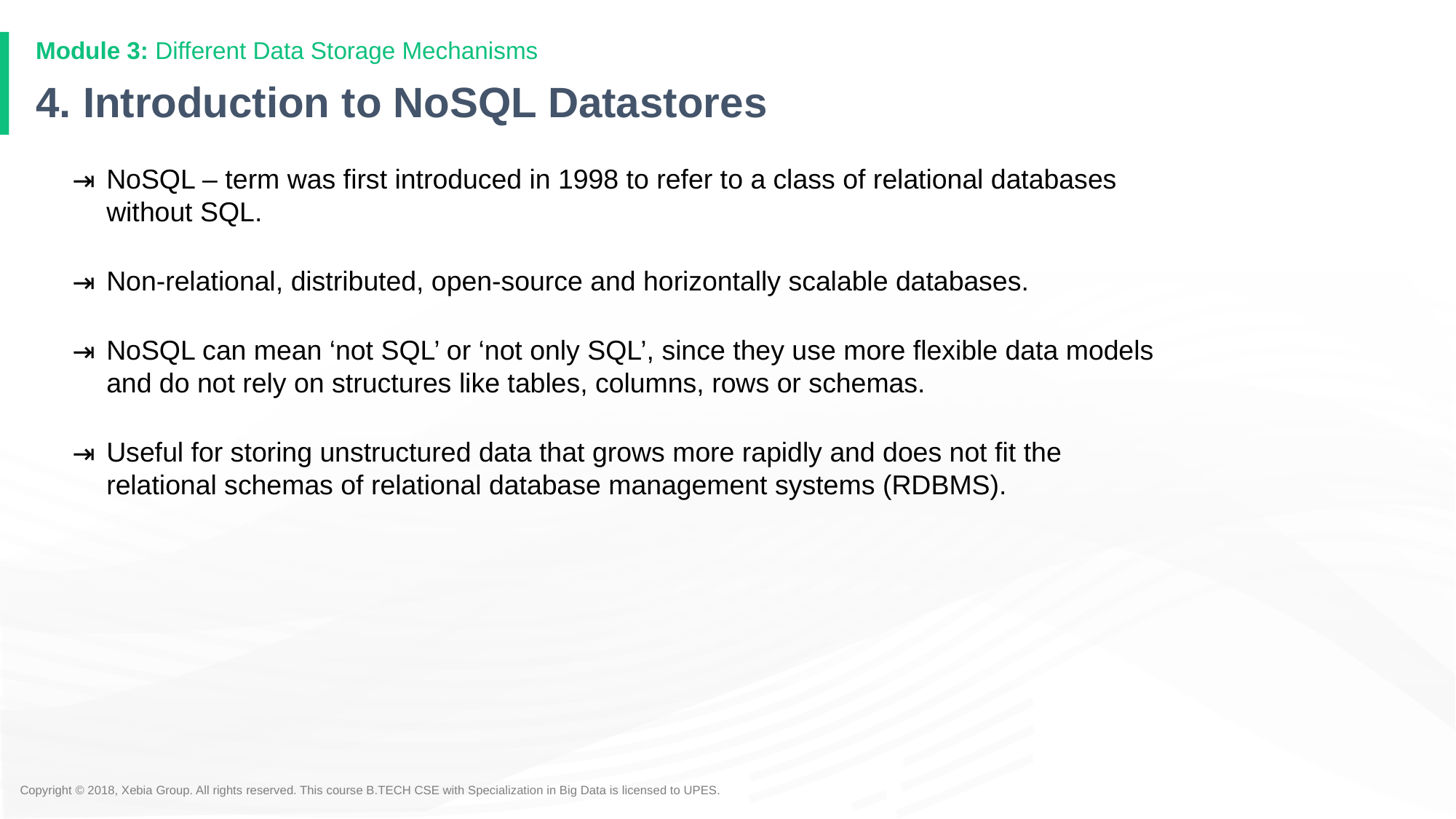

Module 3: Different Data Storage Mechanisms
# 4. Introduction to NoSQL Datastores
NoSQL – term was first introduced in 1998 to refer to a class of relational databases without SQL.
Non-relational, distributed, open-source and horizontally scalable databases.
NoSQL can mean ‘not SQL’ or ‘not only SQL’, since they use more flexible data models and do not rely on structures like tables, columns, rows or schemas.
Useful for storing unstructured data that grows more rapidly and does not fit the relational schemas of relational database management systems (RDBMS).